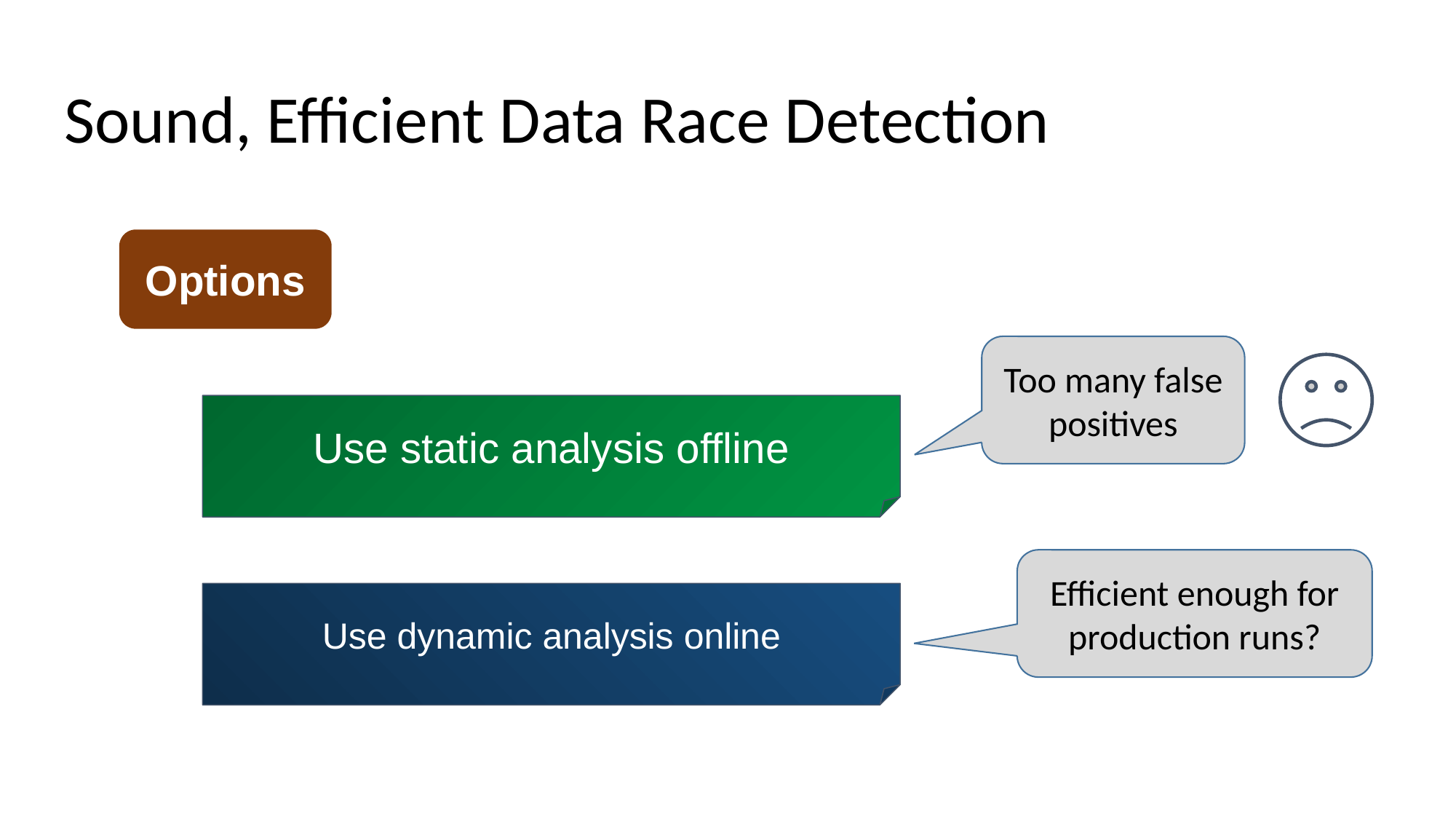

# Sound, Efficient Data Race Detection
Options
Too many false positives

Use static analysis offline
Efficient enough for production runs?
Use dynamic analysis online